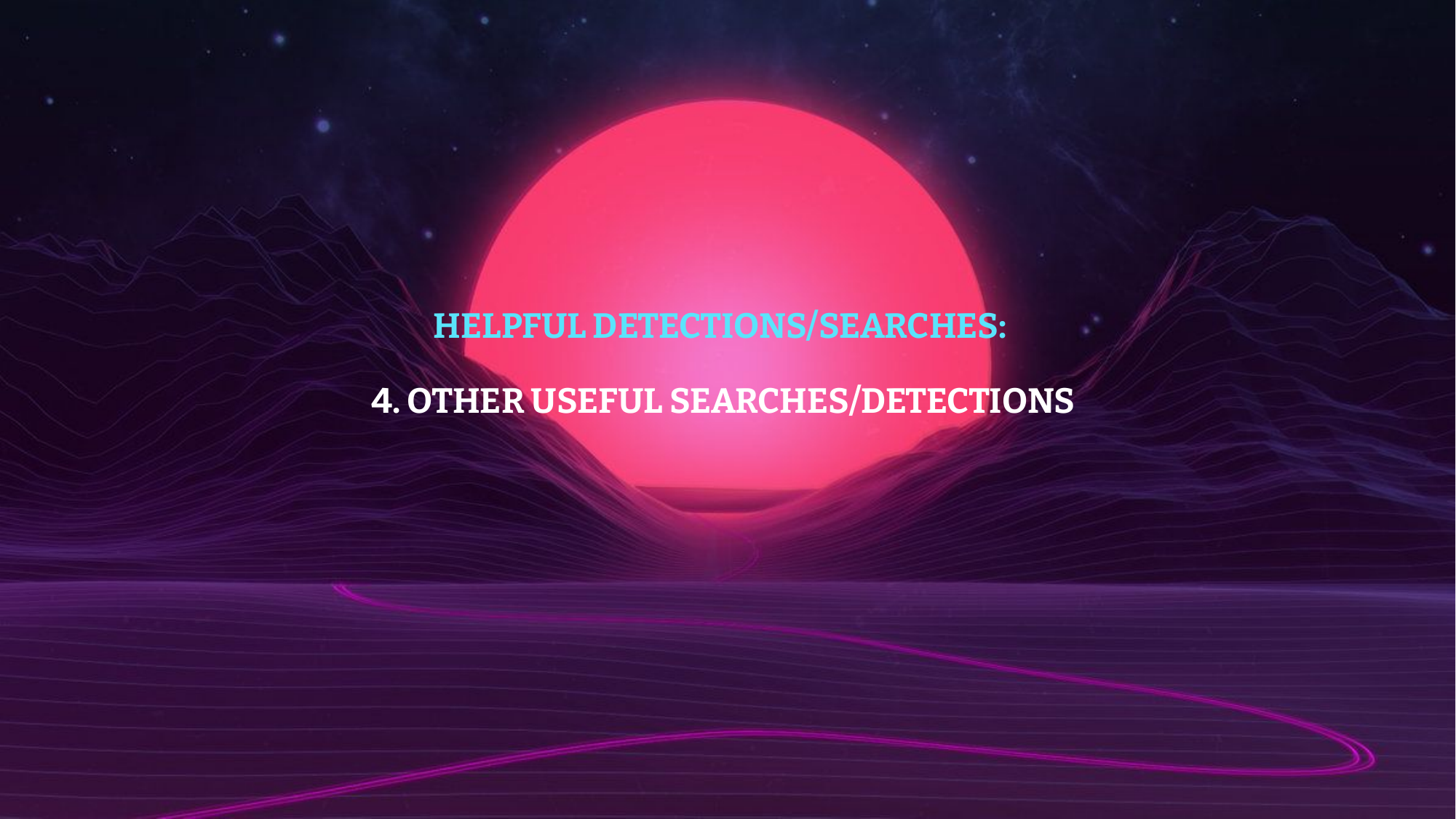

# Helpful detections/searches: 4. OTHER USEFUL searches/detections